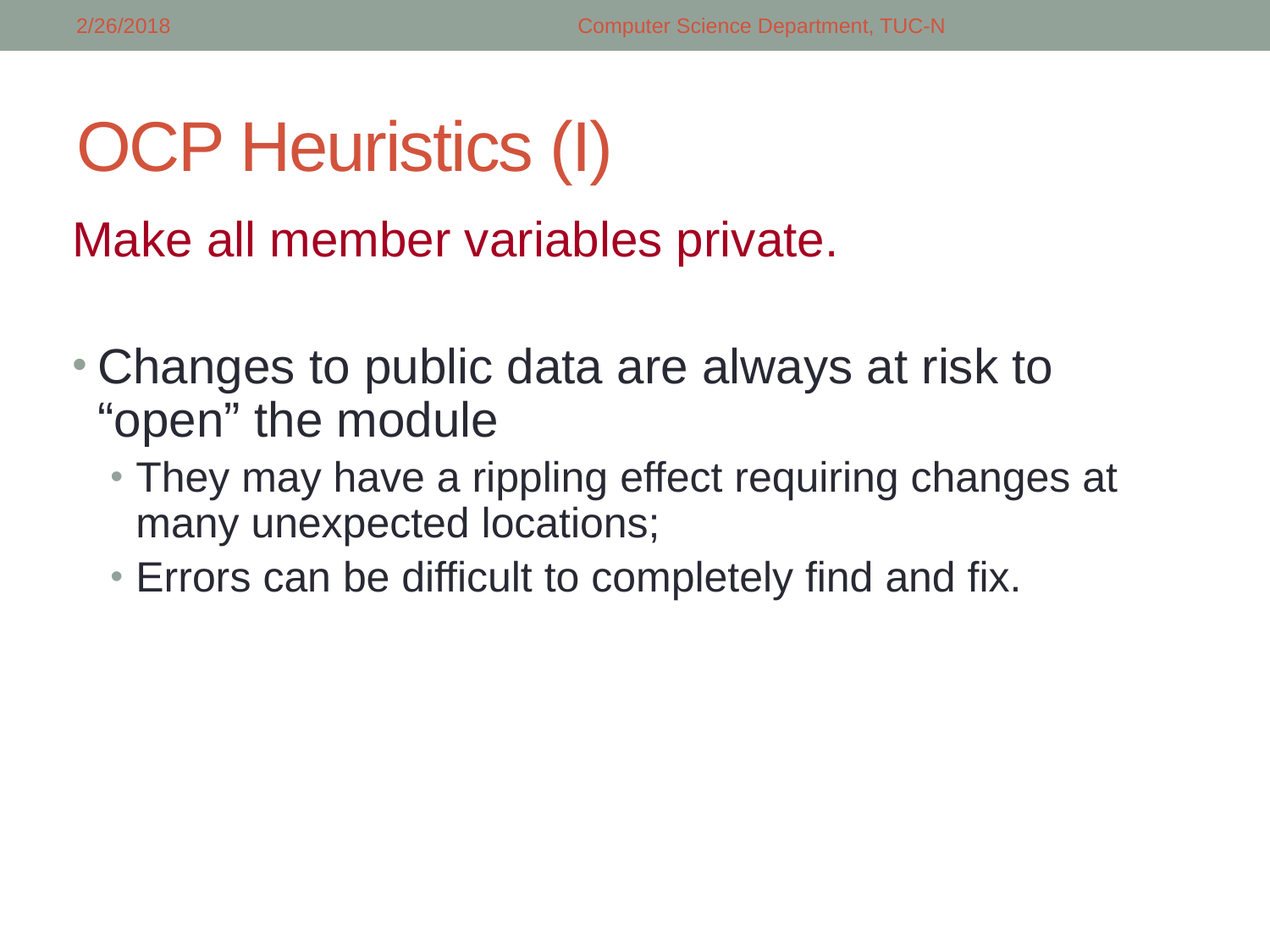

2/26/2018
Computer Science Department, TUC-N
# OCP Heuristics (I)
Make all member variables private.

Changes to public data are always at risk to “open” the module
They may have a rippling effect requiring changes at many unexpected locations;
Errors can be difficult to completely find and fix.